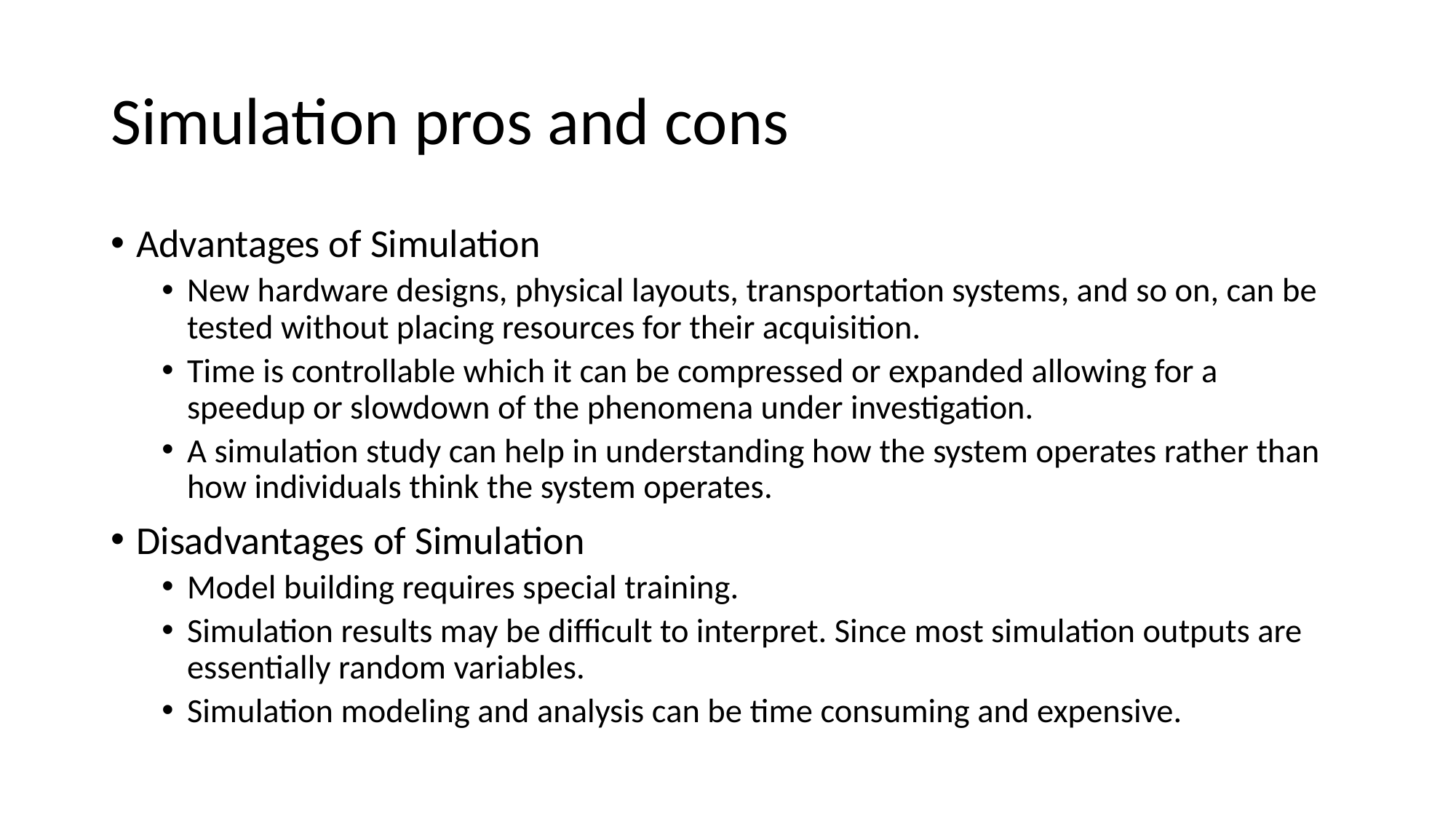

# Simulation pros and cons
Advantages of Simulation
New hardware designs, physical layouts, transportation systems, and so on, can be tested without placing resources for their acquisition.
Time is controllable which it can be compressed or expanded allowing for a speedup or slowdown of the phenomena under investigation.
A simulation study can help in understanding how the system operates rather than how individuals think the system operates.
Disadvantages of Simulation
Model building requires special training.
Simulation results may be difficult to interpret. Since most simulation outputs are essentially random variables.
Simulation modeling and analysis can be time consuming and expensive.